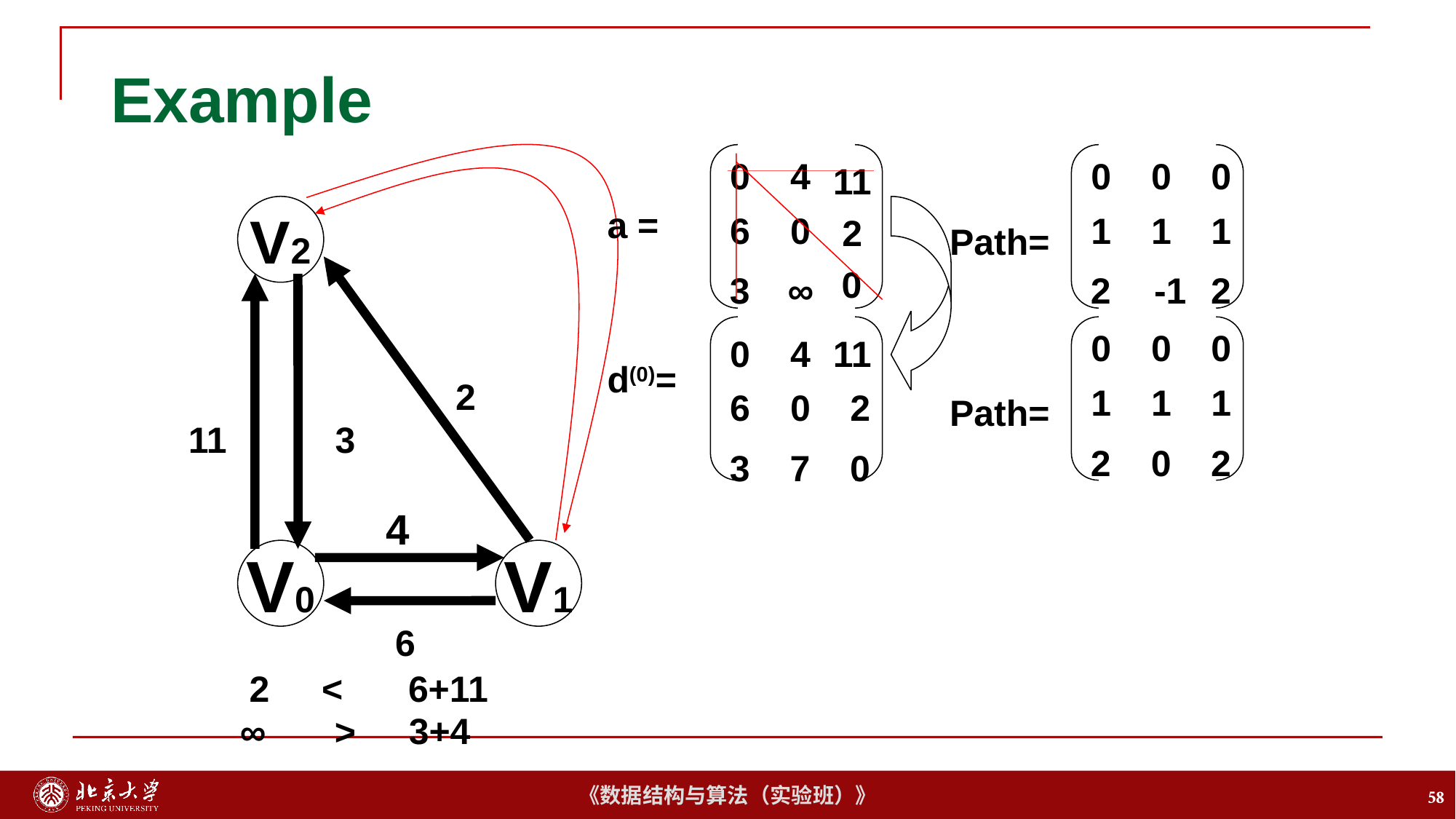

Example

0
4
0
0
0
11

a =

V2
6
0
1
1
1
2
Path=

0
3
∞
2
2
-1

0
0
0
0
4
11

d(0)=
2
1
1
1
6
0
2
Path=

3
11

2
0
2
3
7
0
4
V0
V1

6
2
<
6+11
3+4
∞
>
58